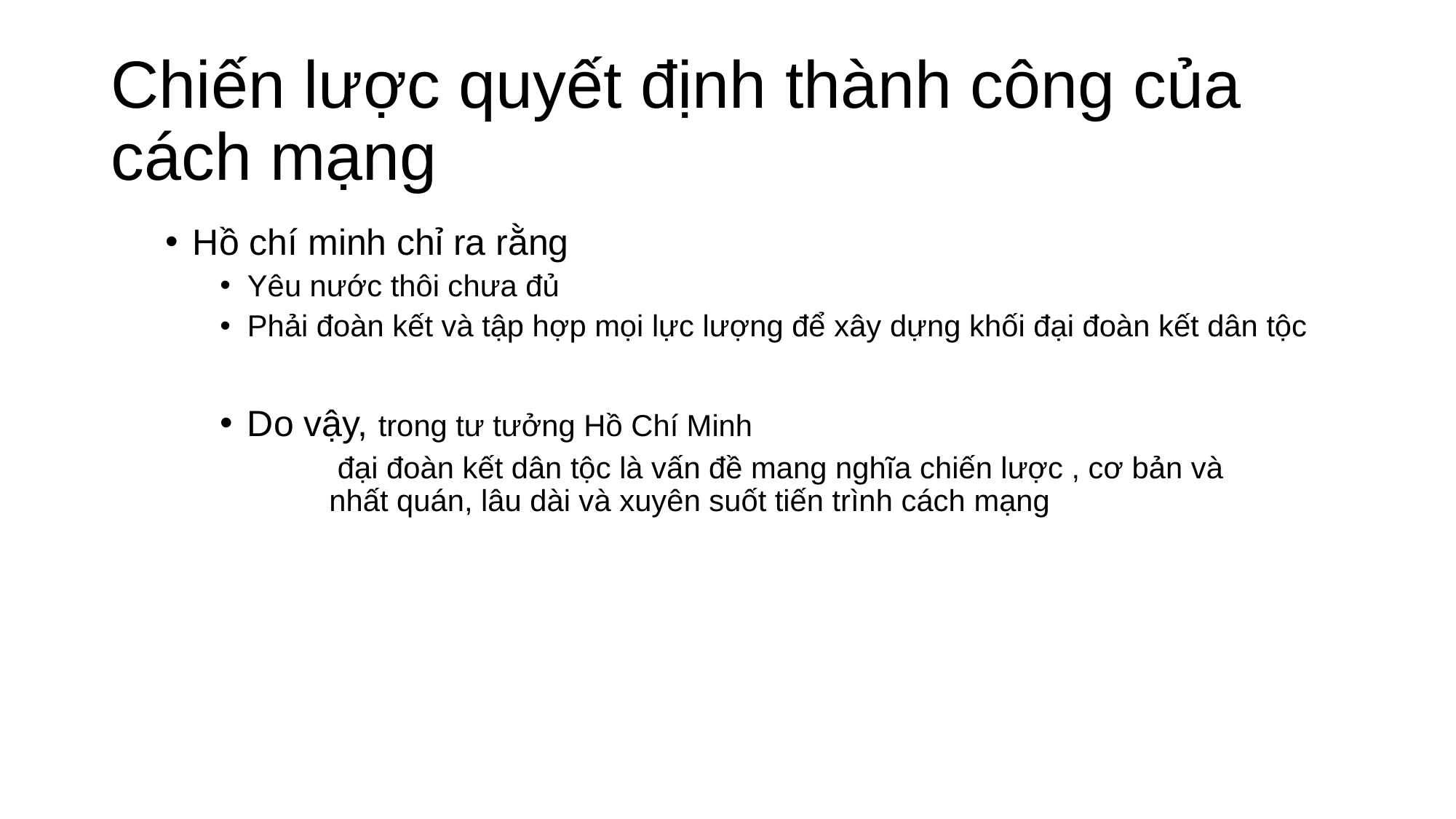

# Chiến lược quyết định thành công của cách mạng
Hồ chí minh chỉ ra rằng
Yêu nước thôi chưa đủ
Phải đoàn kết và tập hợp mọi lực lượng để xây dựng khối đại đoàn kết dân tộc

Do vậy, trong tư tưởng Hồ Chí Minh
	 đại đoàn kết dân tộc là vấn đề mang nghĩa chiến lược , cơ bản và 		nhất quán, lâu dài và xuyên suốt tiến trình cách mạng